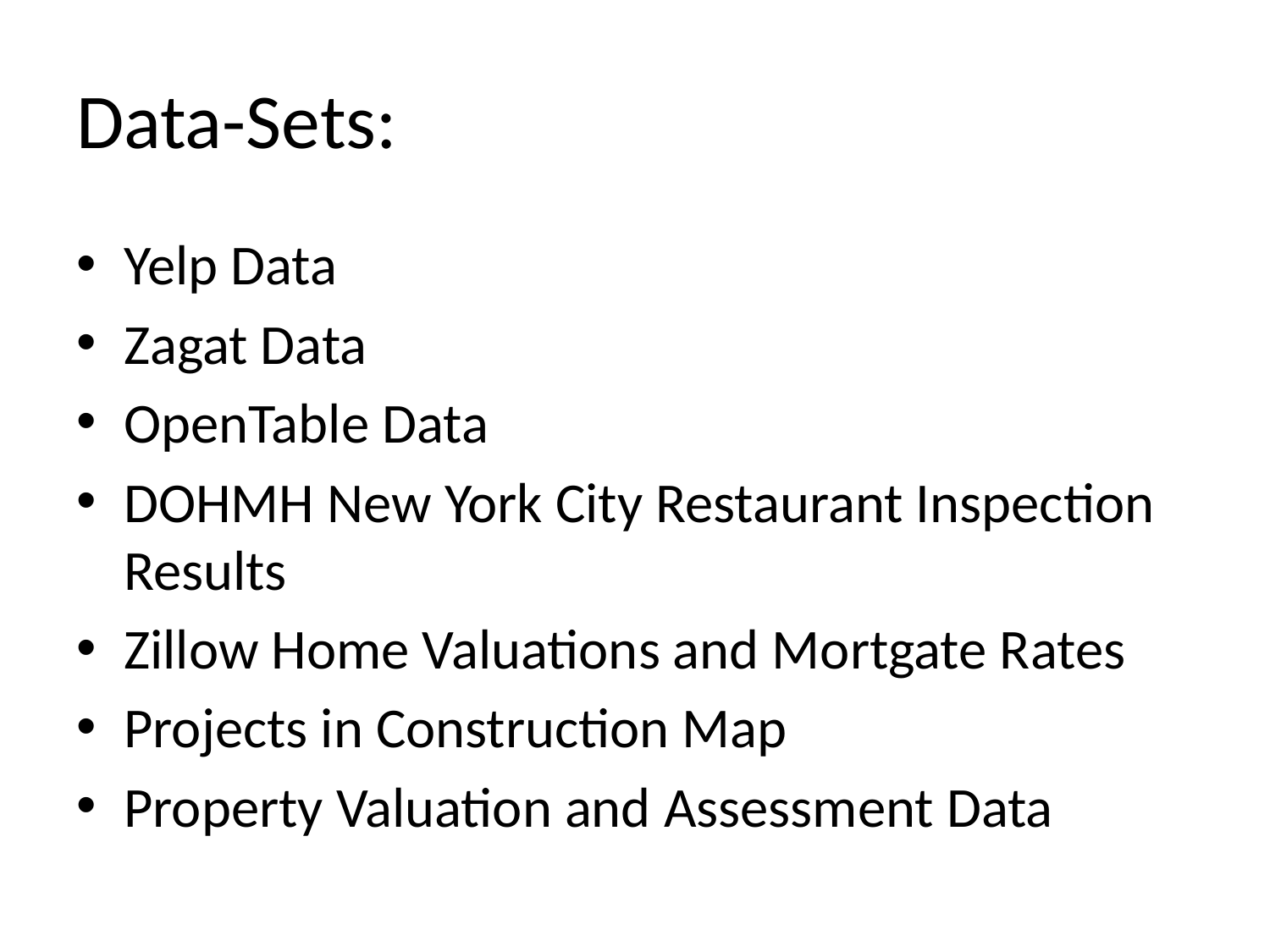

# Data-Sets:
Yelp Data
Zagat Data
OpenTable Data
DOHMH New York City Restaurant Inspection Results
Zillow Home Valuations and Mortgate Rates
Projects in Construction Map
Property Valuation and Assessment Data